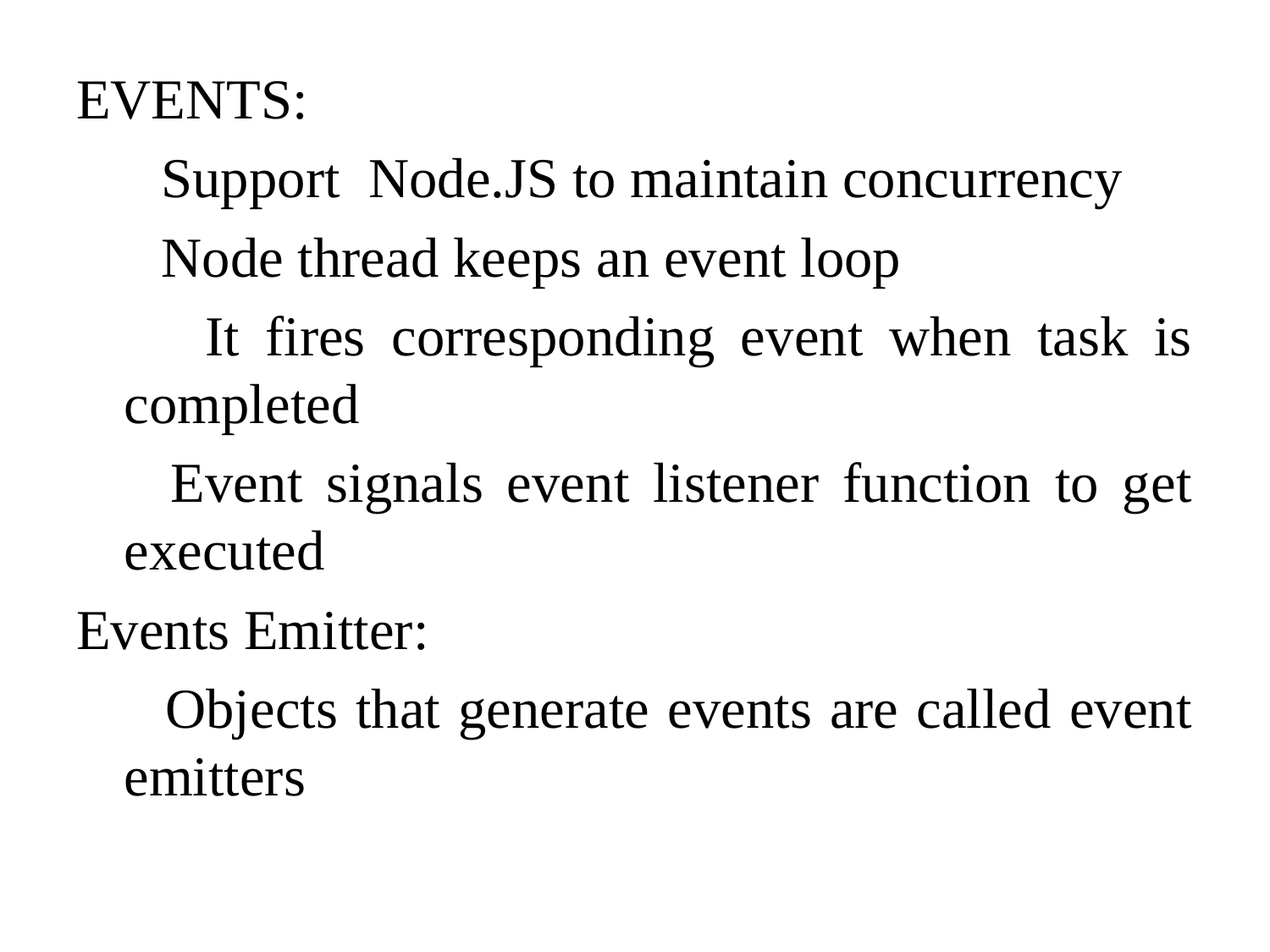

EVENTS:
      Support  Node.JS to maintain concurrency
      Node thread keeps an event loop
     It fires corresponding event when task is completed
    Event signals event listener function to get executed
Events Emitter:
     Objects that generate events are called event emitters